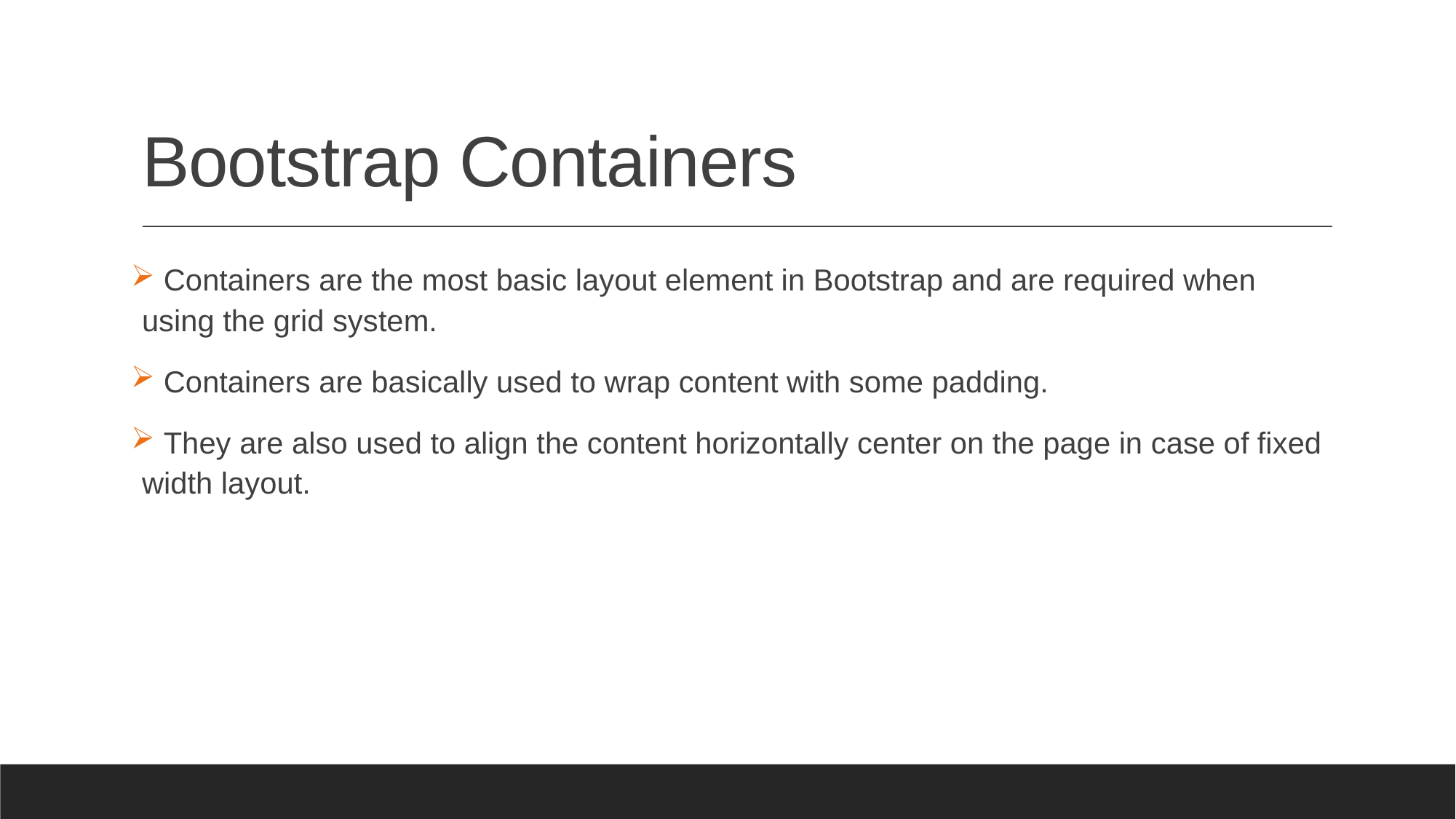

# Bootstrap Containers
 Containers are the most basic layout element in Bootstrap and are required when using the grid system.
 Containers are basically used to wrap content with some padding.
 They are also used to align the content horizontally center on the page in case of fixed width layout.